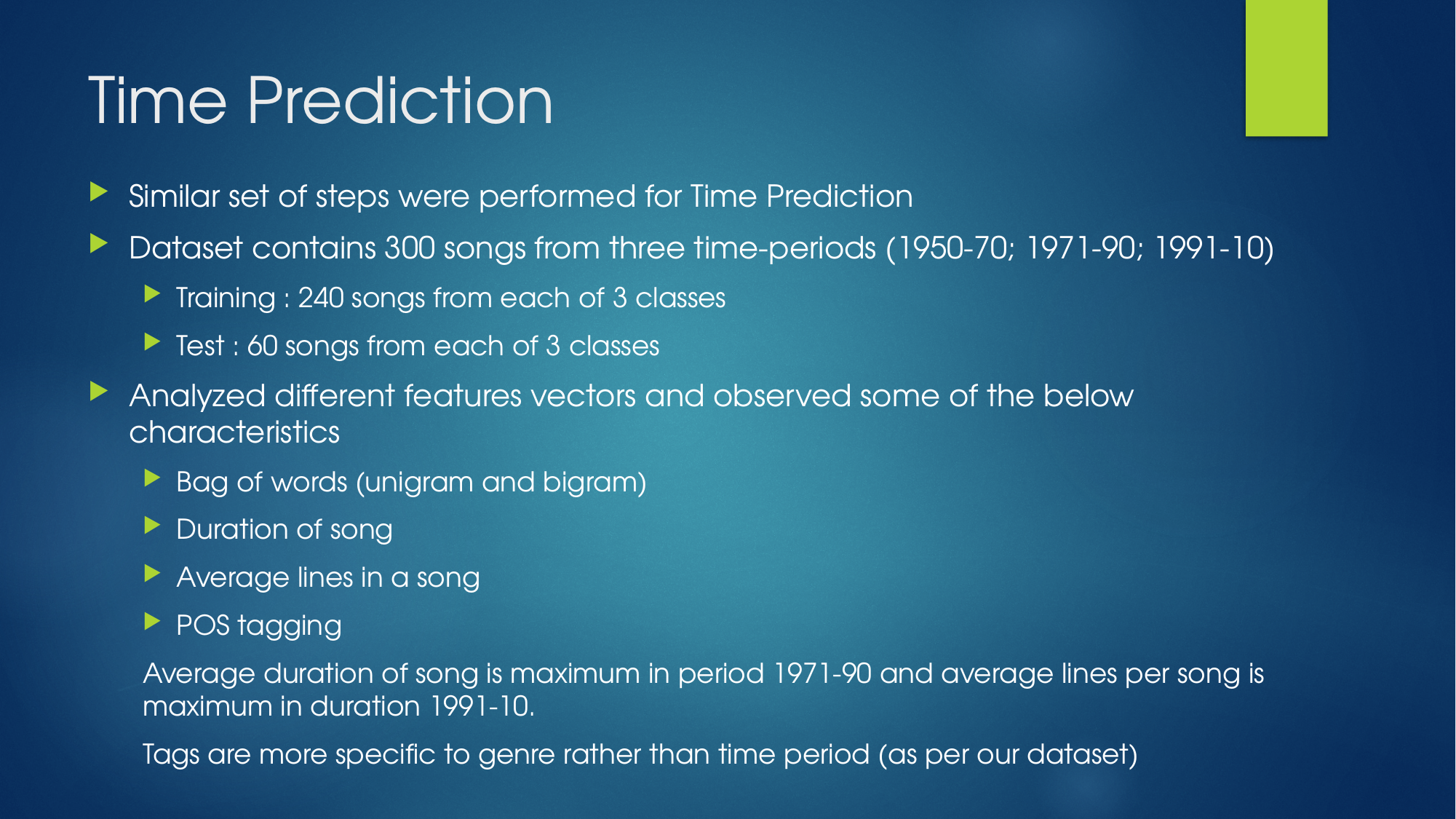

# Time Prediction
Similar set of steps were performed for Time Prediction
Dataset contains 300 songs from three time-periods (1950-70; 1971-90; 1991-10)
Training : 240 songs from each of 3 classes
Test : 60 songs from each of 3 classes
Analyzed different features vectors and observed some of the below characteristics
Bag of words (unigram and bigram)
Duration of song
Average lines in a song
POS tagging
Average duration of song is maximum in period 1971-90 and average lines per song is maximum in duration 1991-10.
Tags are more specific to genre rather than time period (as per our dataset)